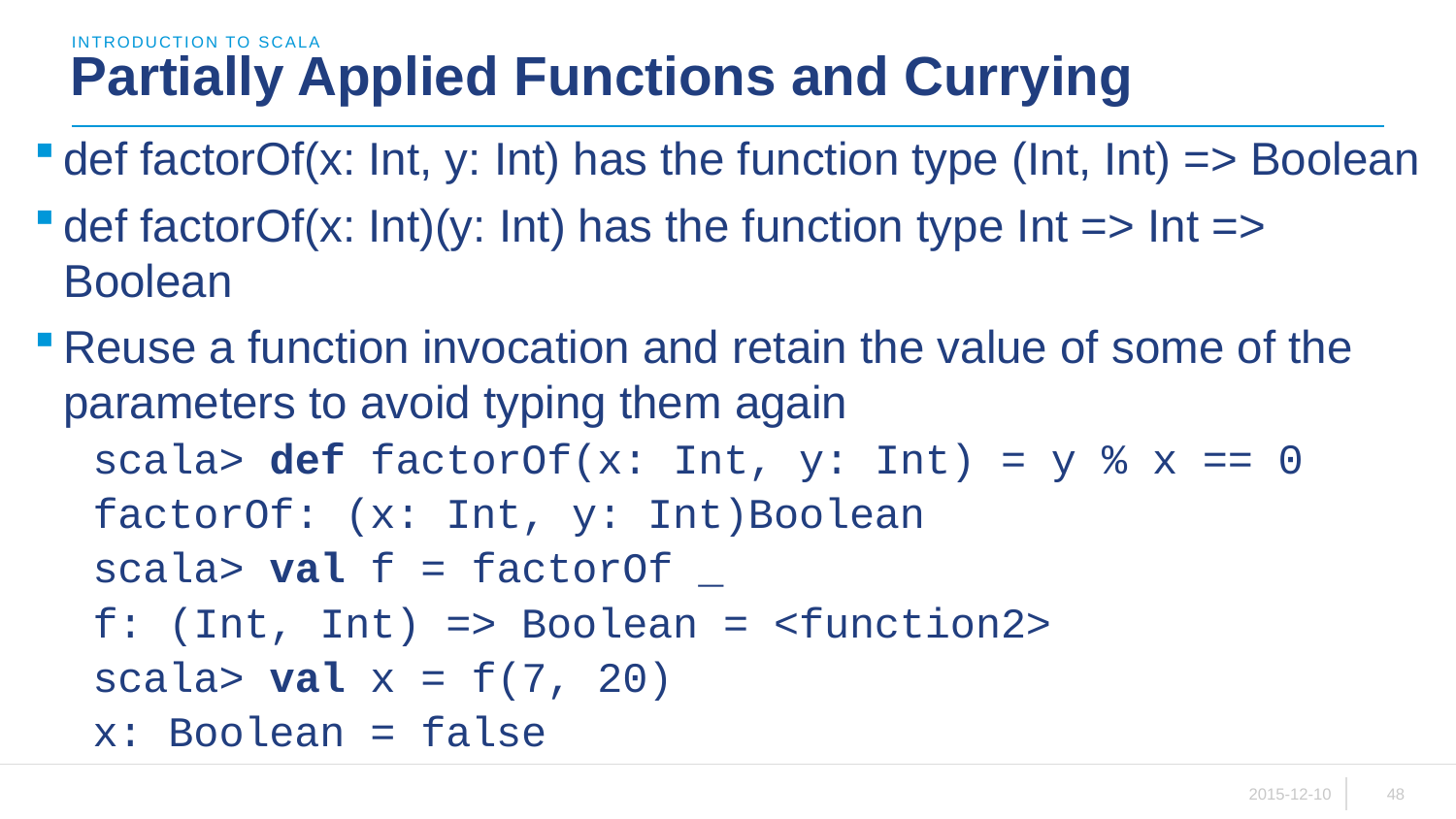

introduction to scala
# Partially Applied Functions and Currying
def factorOf(x: Int, y: Int) has the function type (Int, Int) => Boolean
def factorOf(x: Int)(y: Int) has the function type Int => Int => Boolean
Reuse a function invocation and retain the value of some of the parameters to avoid typing them again
scala> def factorOf(x: Int, y: Int) = y % x == 0
factorOf: (x: Int, y: Int)Boolean
scala> val f = factorOf _
f: (Int, Int) => Boolean = <function2>
scala> val x = f(7, 20)
x: Boolean = false